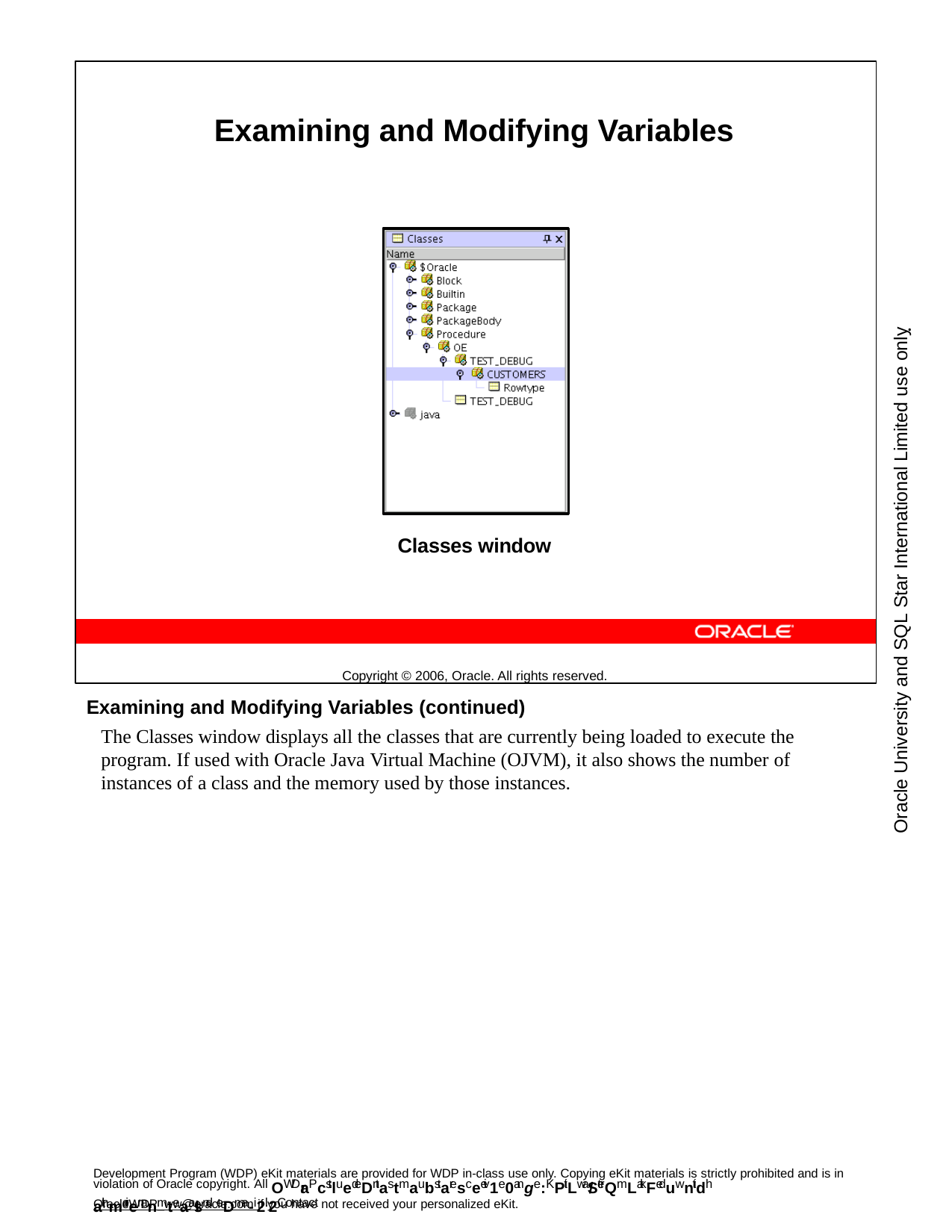

Examining and Modifying Variables

Classes window

Copyright © 2006, Oracle. All rights reserved.

Oracle University and SQL Star International Limited use onlyฺ

Examining and Modifying Variables (continued)
The Classes window displays all the classes that are currently being loaded to execute the  program. If used with Oracle Java Virtual Machine (OJVM), it also shows the number of  instances of a class and the memory used by those instances.
Development Program (WDP) eKit materials are provided for WDP in-class use only. Copying eKit materials is strictly prohibited and is in
violation of Oracle copyright. All OWDraPcstluedeDntas tmaubstaresceeiv1e0ange:KPit Lwa/SterQmLarkFeduwnitdh athmeir enanmteaalsnd eDma-i2l. 2Contact
OracleWDP_ww@oracle.com if you have not received your personalized eKit.